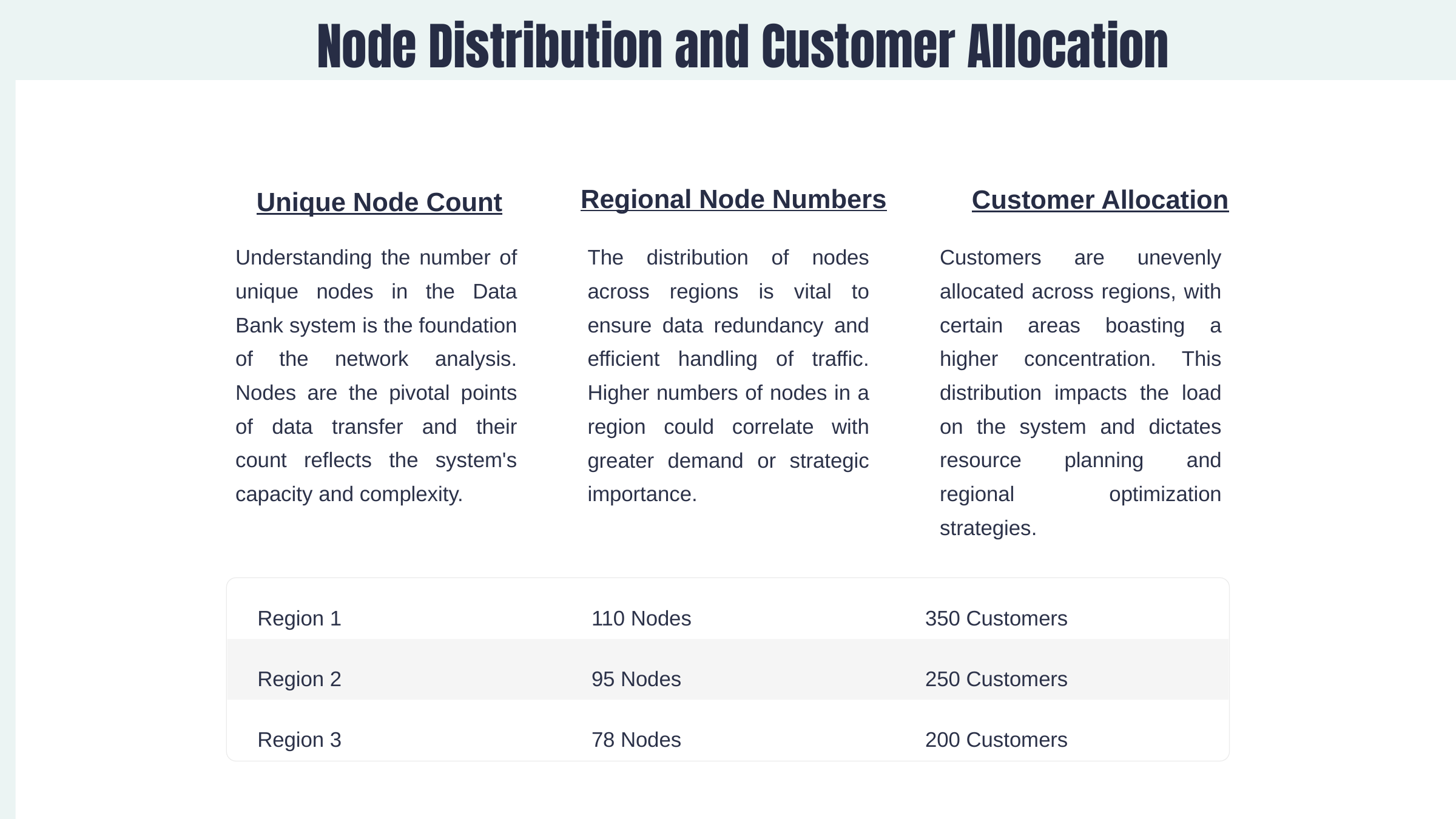

Node Distribution and Customer Allocation

Regional Node Numbers
Customer Allocation
Unique Node Count
Understanding the number of unique nodes in the Data Bank system is the foundation of the network analysis. Nodes are the pivotal points of data transfer and their count reflects the system's capacity and complexity.
The distribution of nodes across regions is vital to ensure data redundancy and efficient handling of traffic. Higher numbers of nodes in a region could correlate with greater demand or strategic importance.
Customers are unevenly allocated across regions, with certain areas boasting a higher concentration. This distribution impacts the load on the system and dictates resource planning and regional optimization strategies.

Region 1
110 Nodes
350 Customers

Region 2
95 Nodes
250 Customers

Region 3
78 Nodes
200 Customers